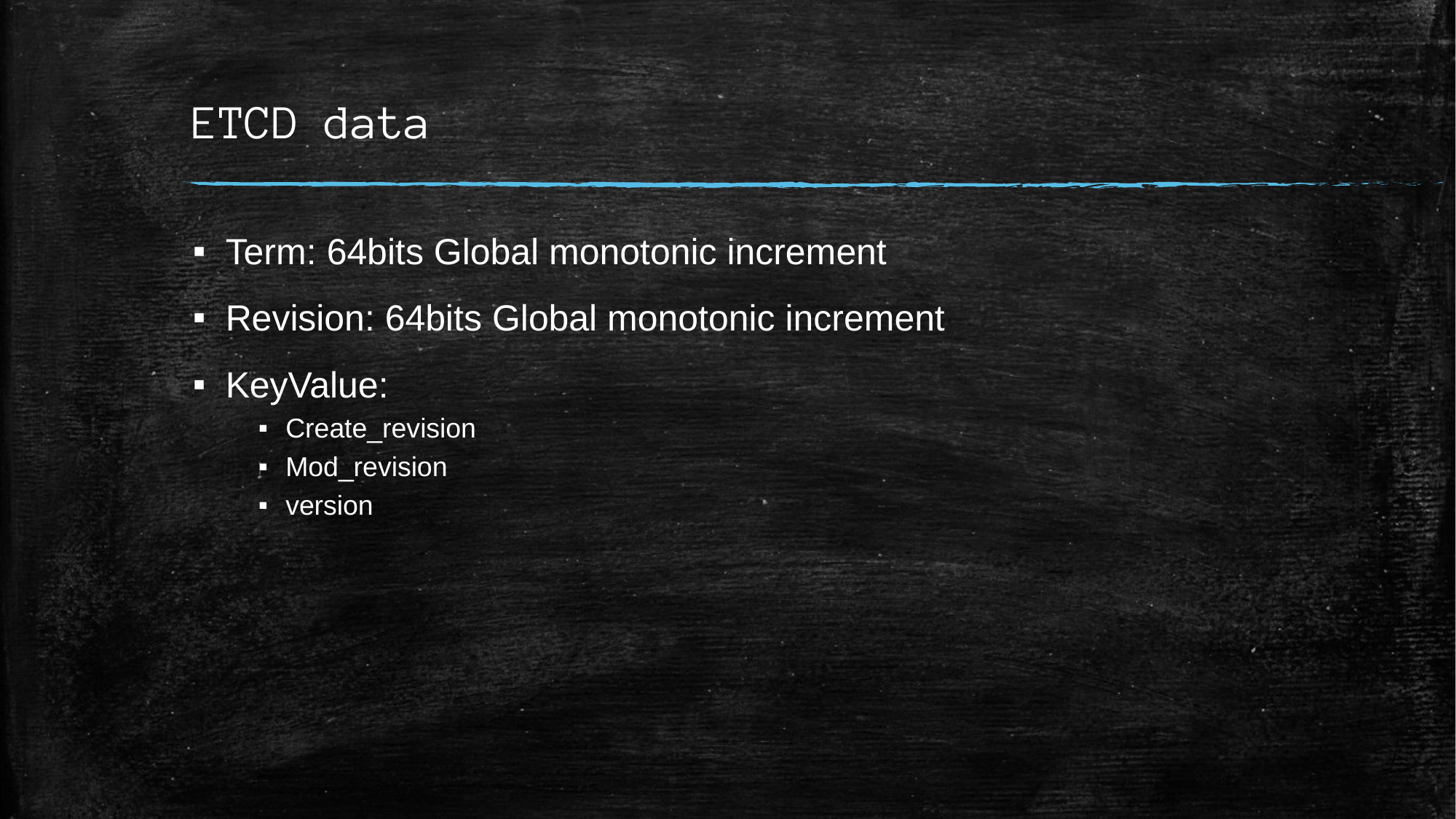

# ETCD data
Term: 64bits Global monotonic increment
Revision: 64bits Global monotonic increment
KeyValue:
Create_revision
Mod_revision
version